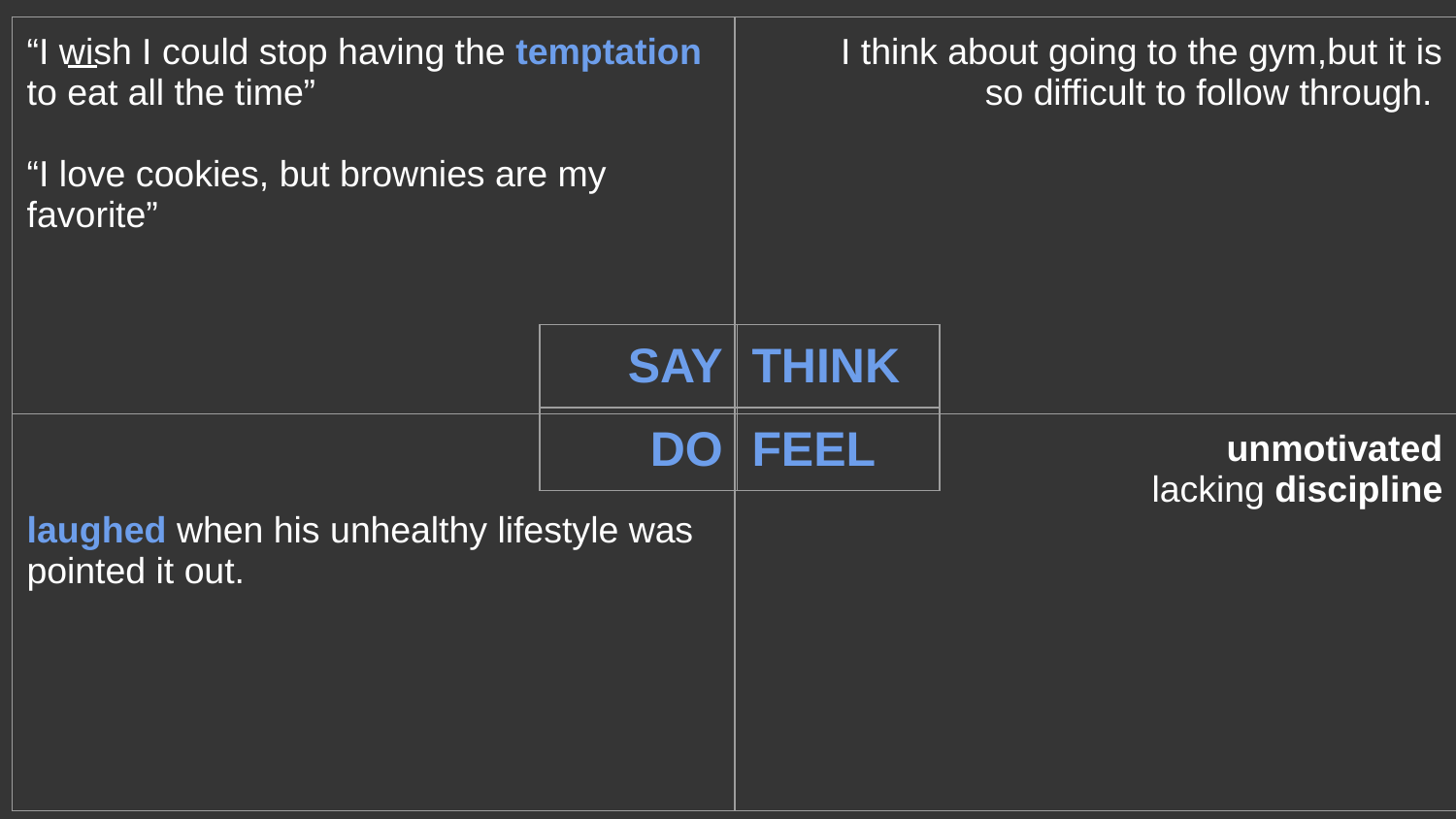

| “I wish I could stop having the temptation to eat all the time” “I love cookies, but brownies are my favorite” | I think about going to the gym,but it is so difficult to follow through. |
| --- | --- |
| laughed when his unhealthy lifestyle was pointed it out. | unmotivated lacking discipline |
| SAY | THINK |
| --- | --- |
| DO | FEEL |